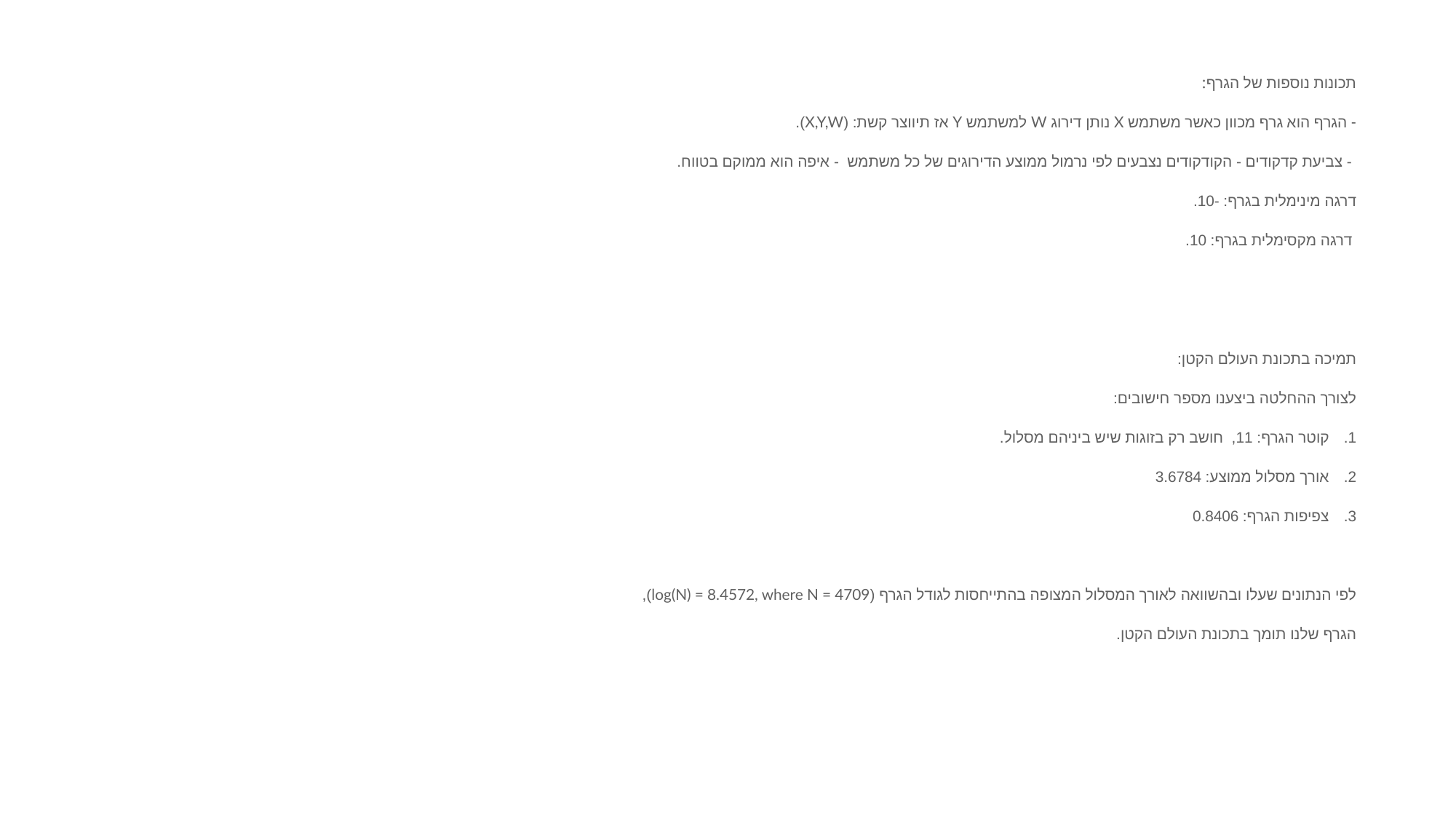

תכונות נוספות של הגרף:
- הגרף הוא גרף מכוון כאשר משתמש X נותן דירוג W למשתמש Y אז תיווצר קשת: (X,Y,W).
 - צביעת קדקודים - הקודקודים נצבעים לפי נרמול ממוצע הדירוגים של כל משתמש  - איפה הוא ממוקם בטווח.
דרגה מינימלית בגרף: -10.
 דרגה מקסימלית בגרף: 10.

תמיכה בתכונת העולם הקטן:
לצורך ההחלטה ביצענו מספר חישובים:
קוטר הגרף: 11,  חושב רק בזוגות שיש ביניהם מסלול.
אורך מסלול ממוצע: 3.6784
צפיפות הגרף: 0.8406

לפי הנתונים שעלו ובהשוואה לאורך המסלול המצופה בהתייחסות לגודל הגרף (log(N) = 8.4572, where N = 4709),
הגרף שלנו תומך בתכונת העולם הקטן.